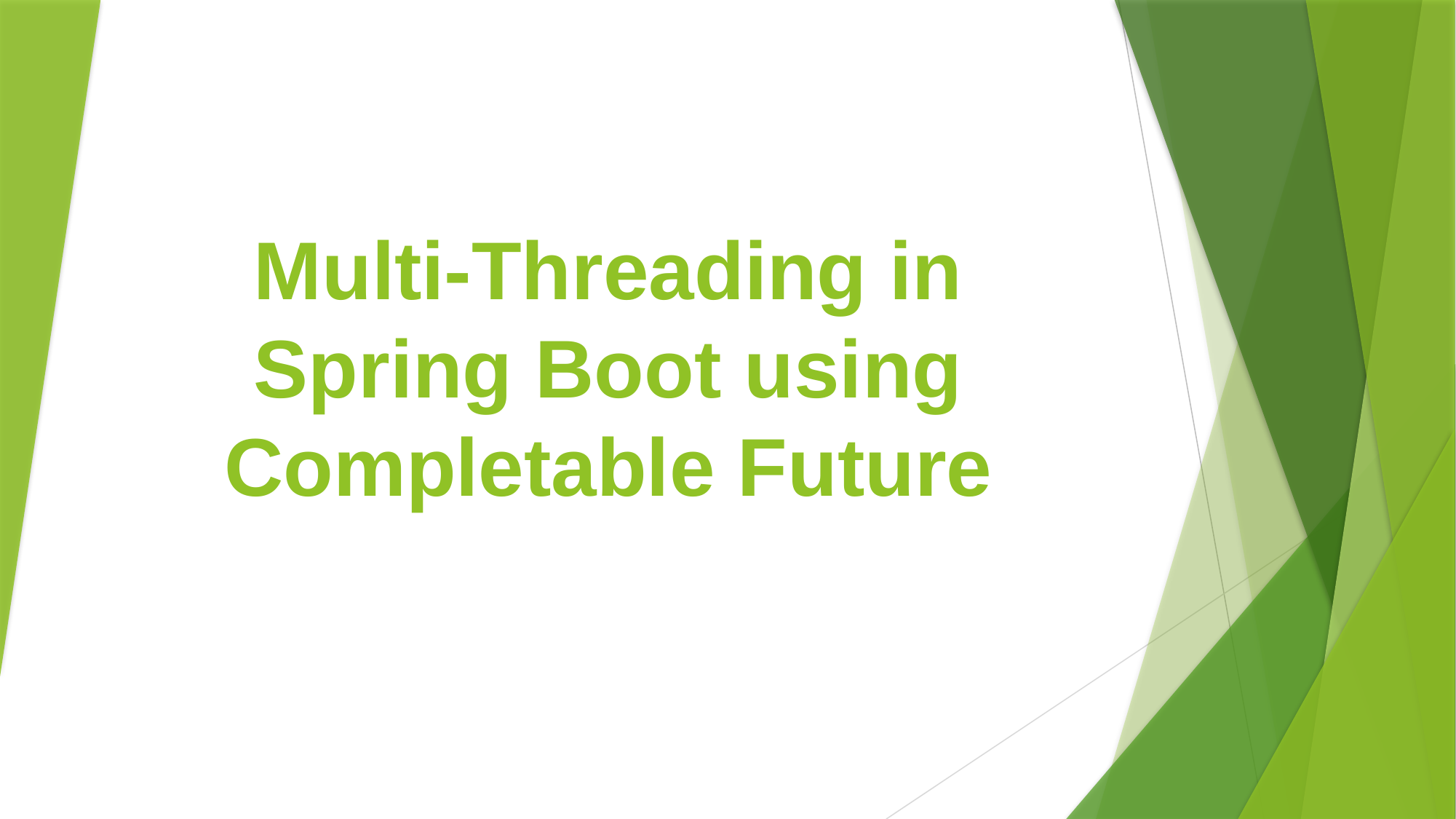

# Multi-Threading in Spring Boot using Completable Future